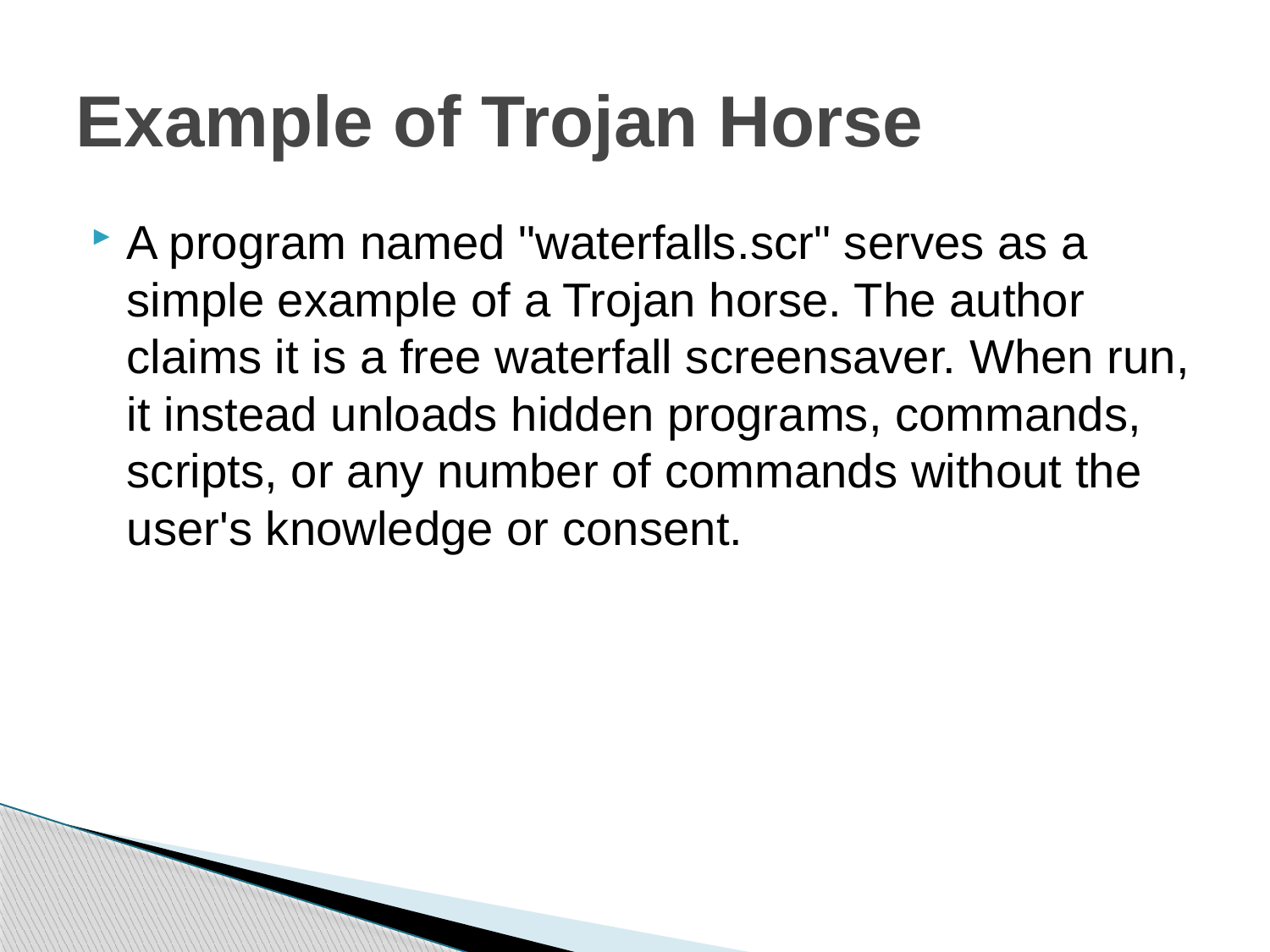

# Example of Trojan Horse
A program named "waterfalls.scr" serves as a simple example of a Trojan horse. The author claims it is a free waterfall screensaver. When run, it instead unloads hidden programs, commands, scripts, or any number of commands without the user's knowledge or consent.